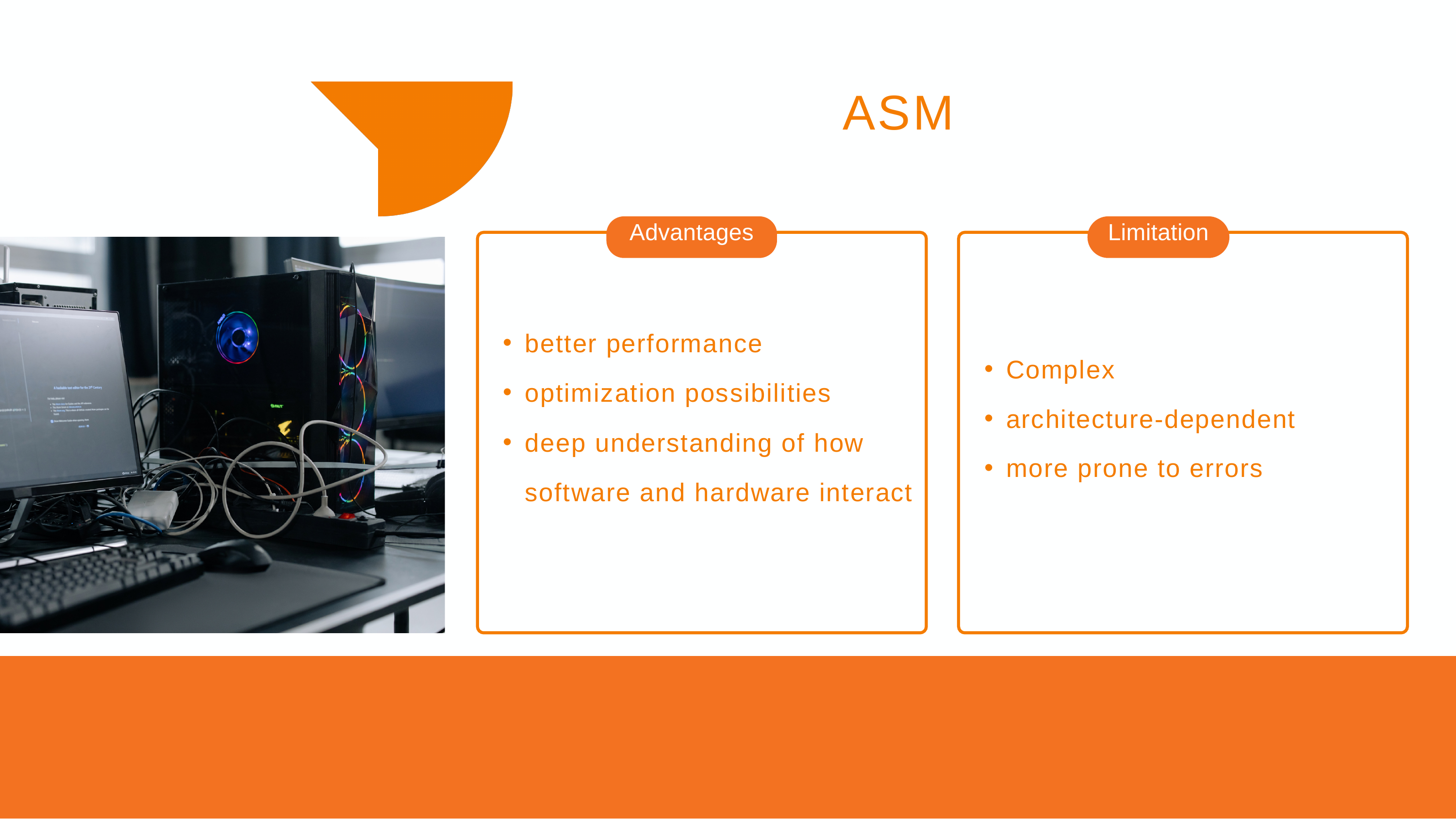

ASM

Advantages

Limitation

Complex
architecture-dependent
more prone to errors

better performance
optimization possibilities
deep understanding of how software and hardware interact